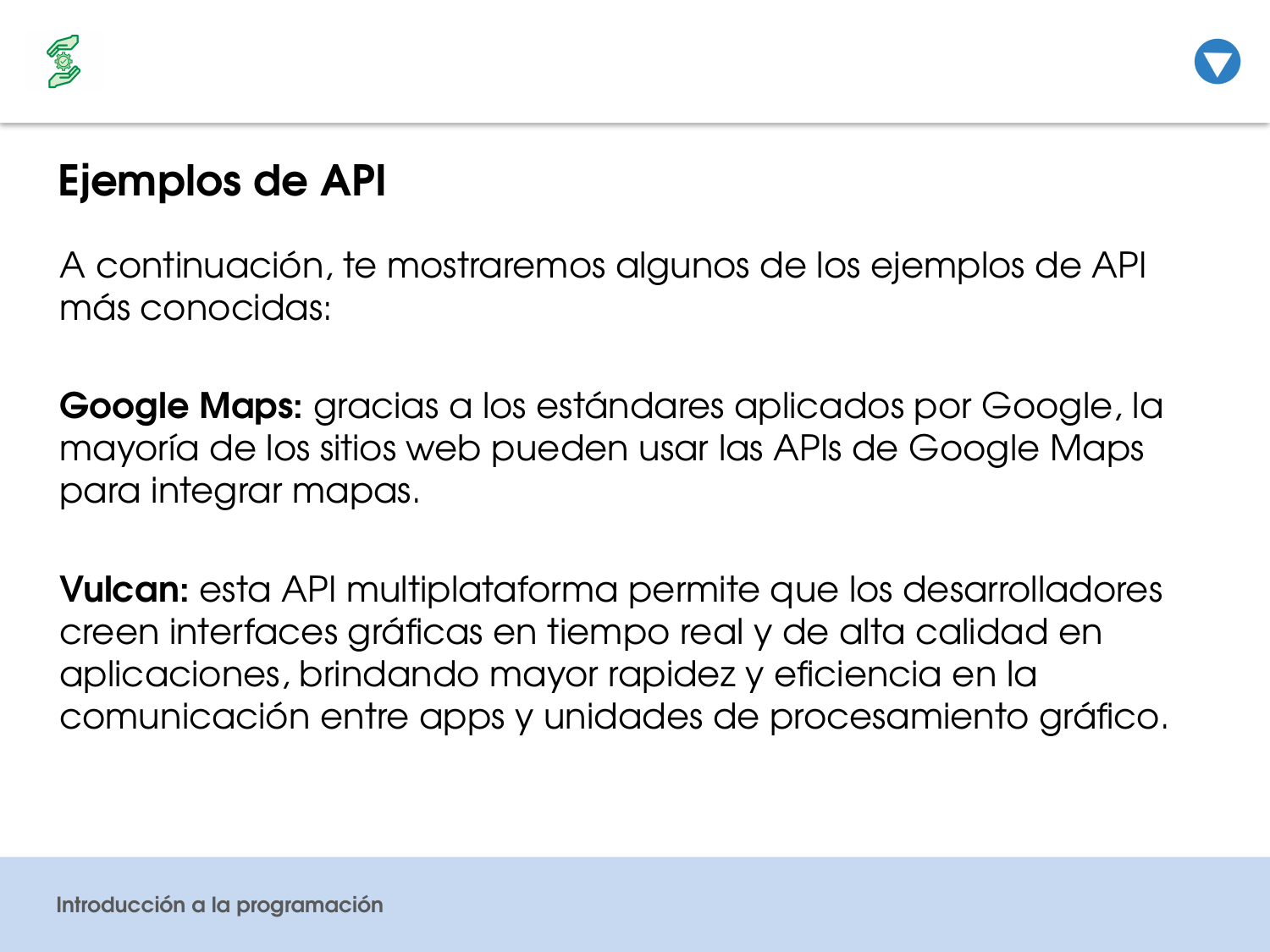

# Ejemplos de API
A continuación, te mostraremos algunos de los ejemplos de API más conocidas:

Google Maps: gracias a los estándares aplicados por Google, la mayoría de los sitios web pueden usar las APIs de Google Maps para integrar mapas.

Vulcan: esta API multiplataforma permite que los desarrolladores creen interfaces gráficas en tiempo real y de alta calidad en aplicaciones, brindando mayor rapidez y eficiencia en la comunicación entre apps y unidades de procesamiento gráfico.
Introducción a la programación